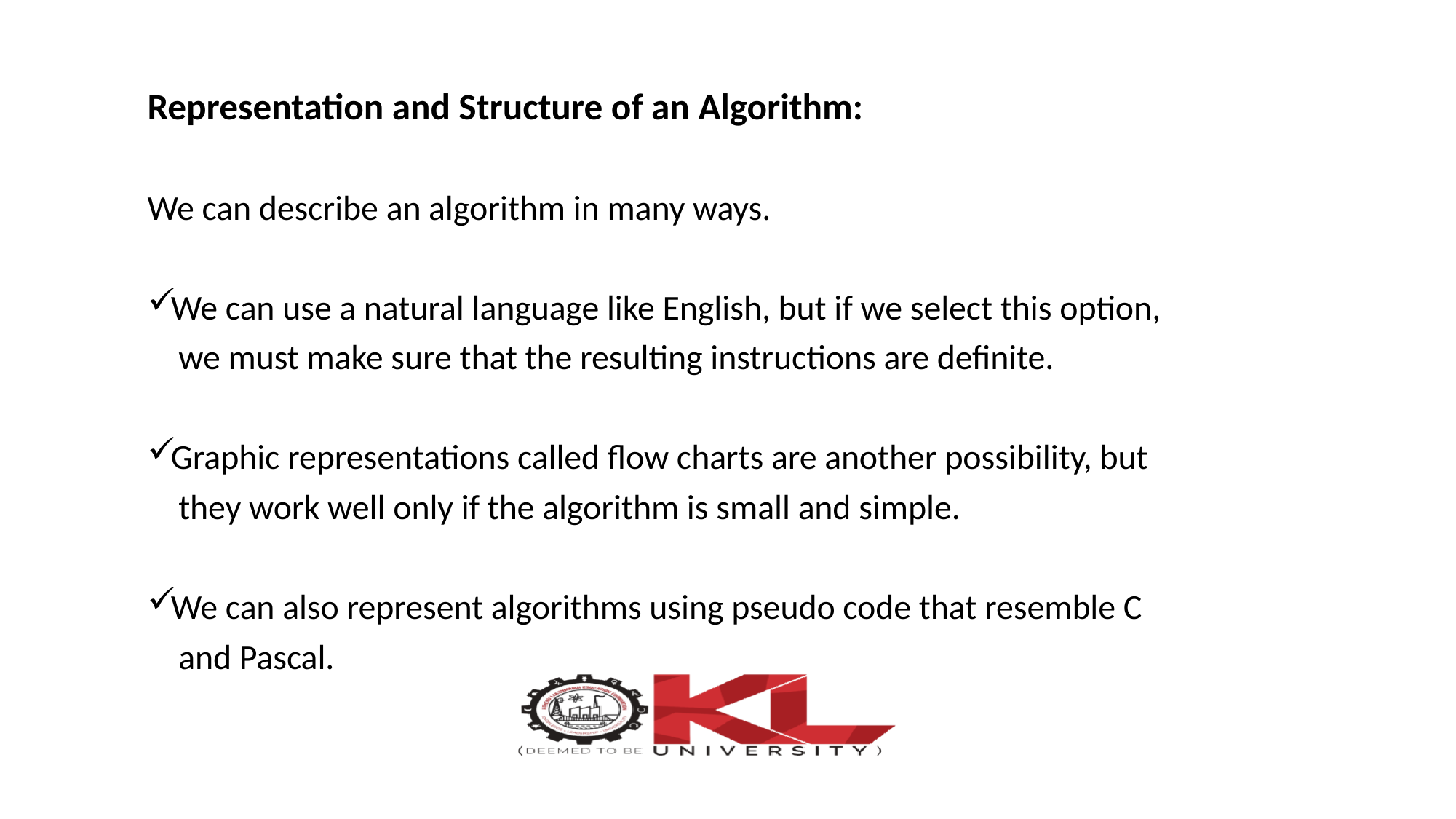

Representation and Structure of an Algorithm:

We can describe an algorithm in many ways.

We can use a natural language like English, but if we select this option,
    we must make sure that the resulting instructions are definite.

Graphic representations called flow charts are another possibility, but
    they work well only if the algorithm is small and simple.

We can also represent algorithms using pseudo code that resemble C
    and Pascal.